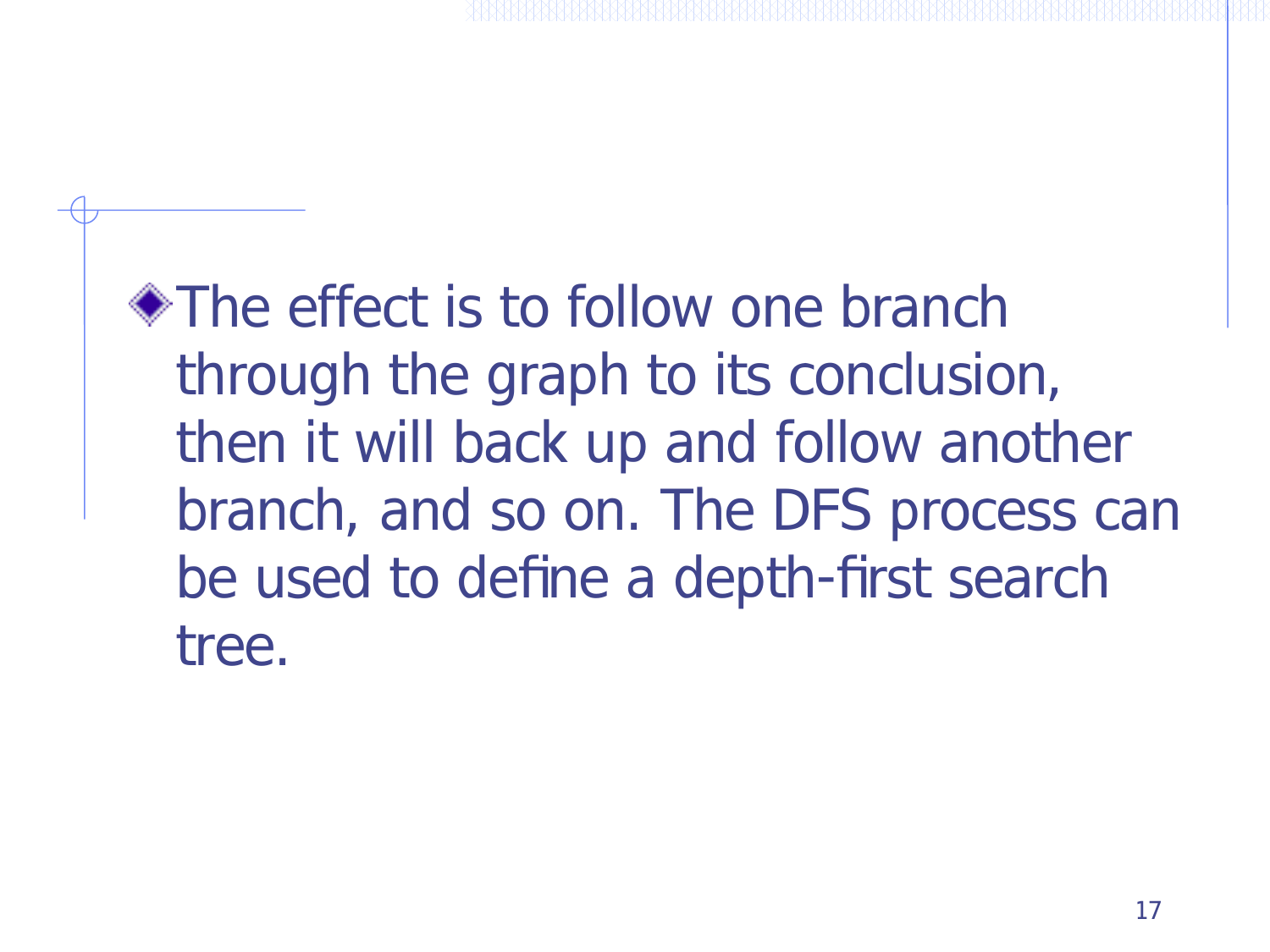

#
The effect is to follow one branch through the graph to its conclusion, then it will back up and follow another branch, and so on. The DFS process can be used to define a depth-first search tree.
17